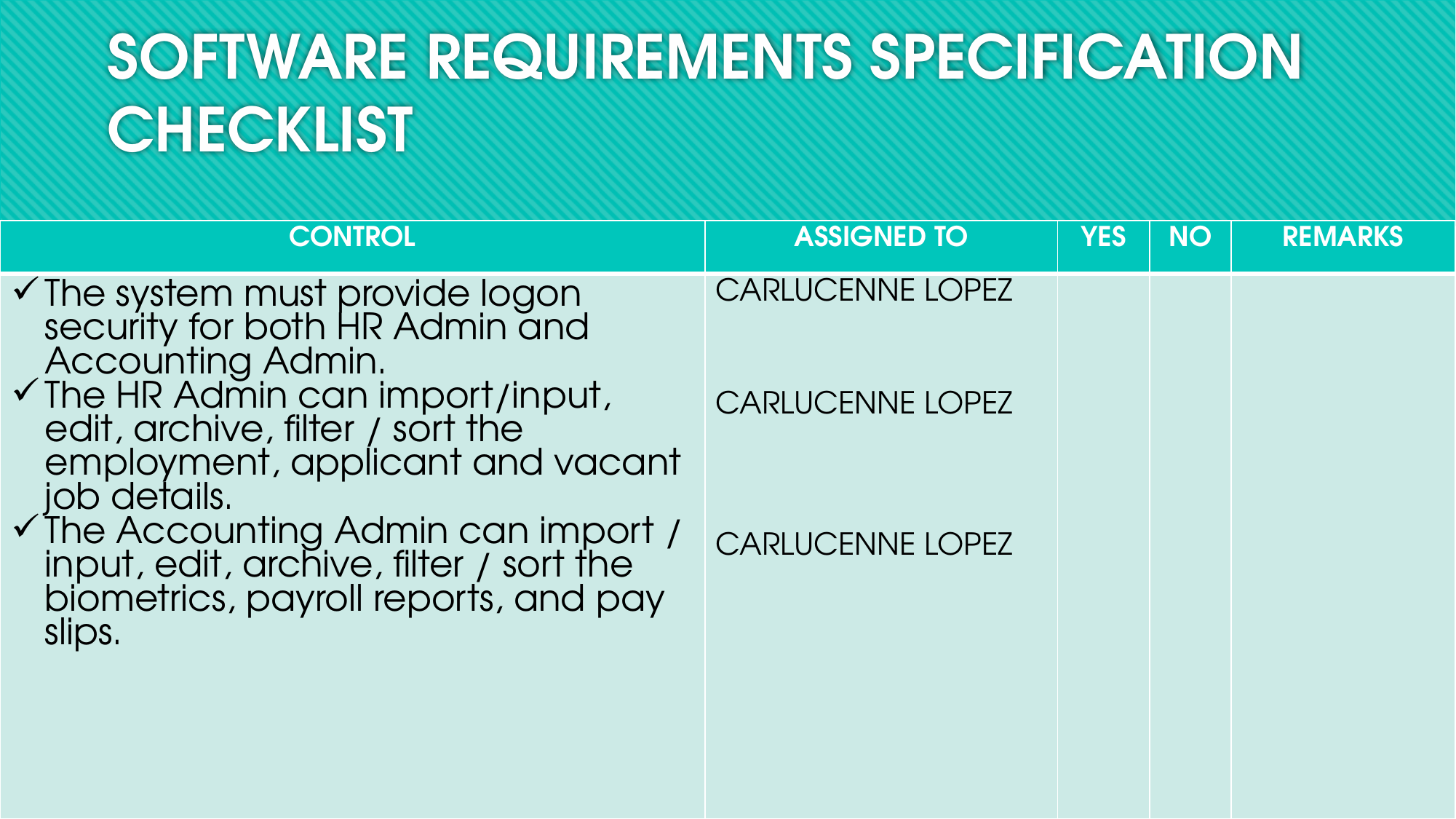

# SOFTWARE REQUIREMENTS SPECIFICATION CHECKLIST
| CONTROL | ASSIGNED TO | YES | NO | REMARKS |
| --- | --- | --- | --- | --- |
| The system must provide logon security for both HR Admin and Accounting Admin. The HR Admin can import/input, edit, archive, filter / sort the employment, applicant and vacant job details. The Accounting Admin can import / input, edit, archive, filter / sort the biometrics, payroll reports, and pay slips. | CARLUCENNE LOPEZ CARLUCENNE LOPEZ CARLUCENNE LOPEZ |  |  |  |